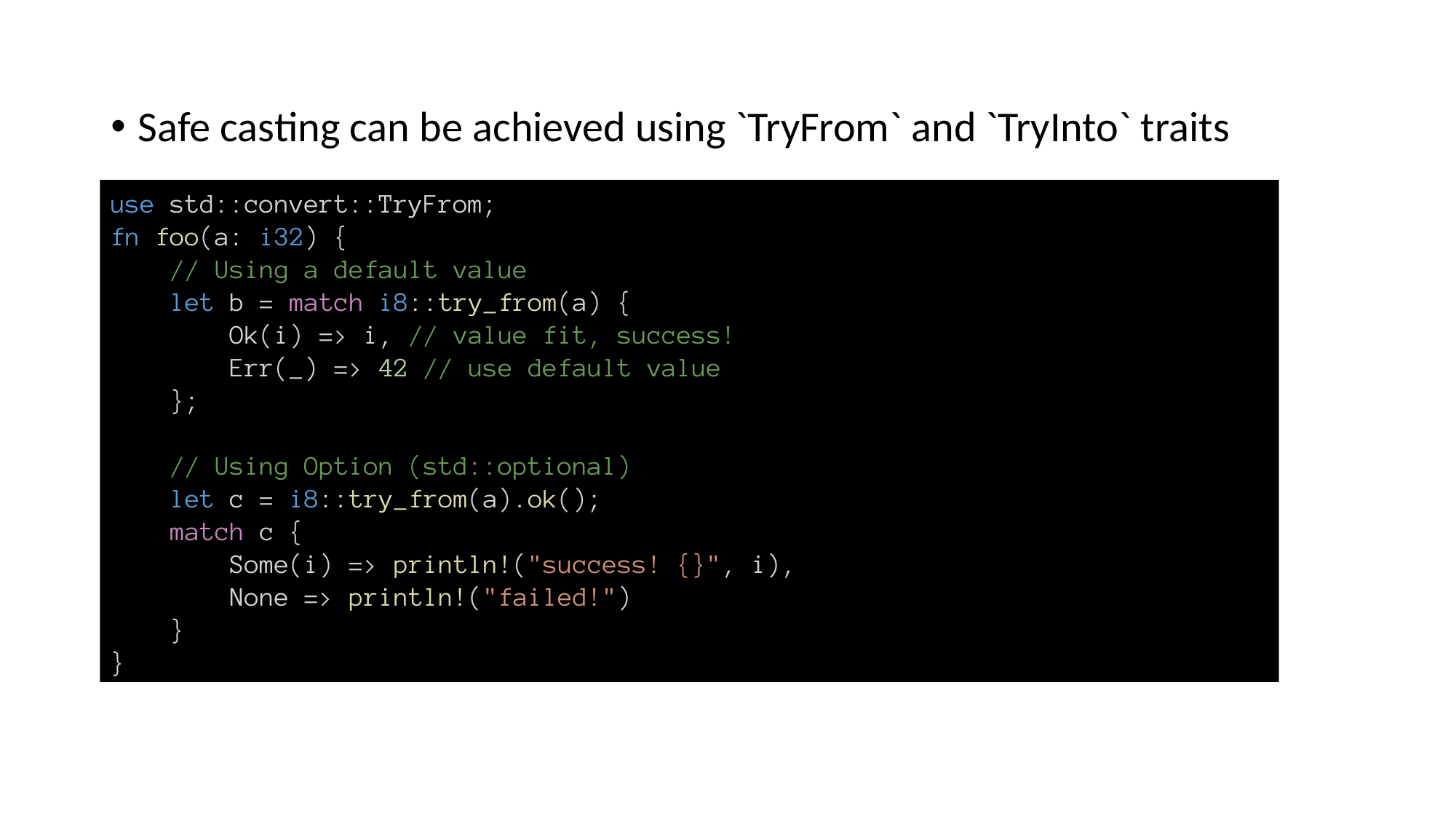

Safe casting can be achieved using `TryFrom` and `TryInto` traits
use std::convert::TryFrom;
fn foo(a: i32) {
    // Using a default value
    let b = match i8::try_from(a) {
        Ok(i) => i, // value fit, success!
        Err(_) => 42 // use default value
    };

    // Using Option (std::optional)
    let c = i8::try_from(a).ok();
    match c {
        Some(i) => println!("success! {}", i),
        None => println!("failed!")
    }
}